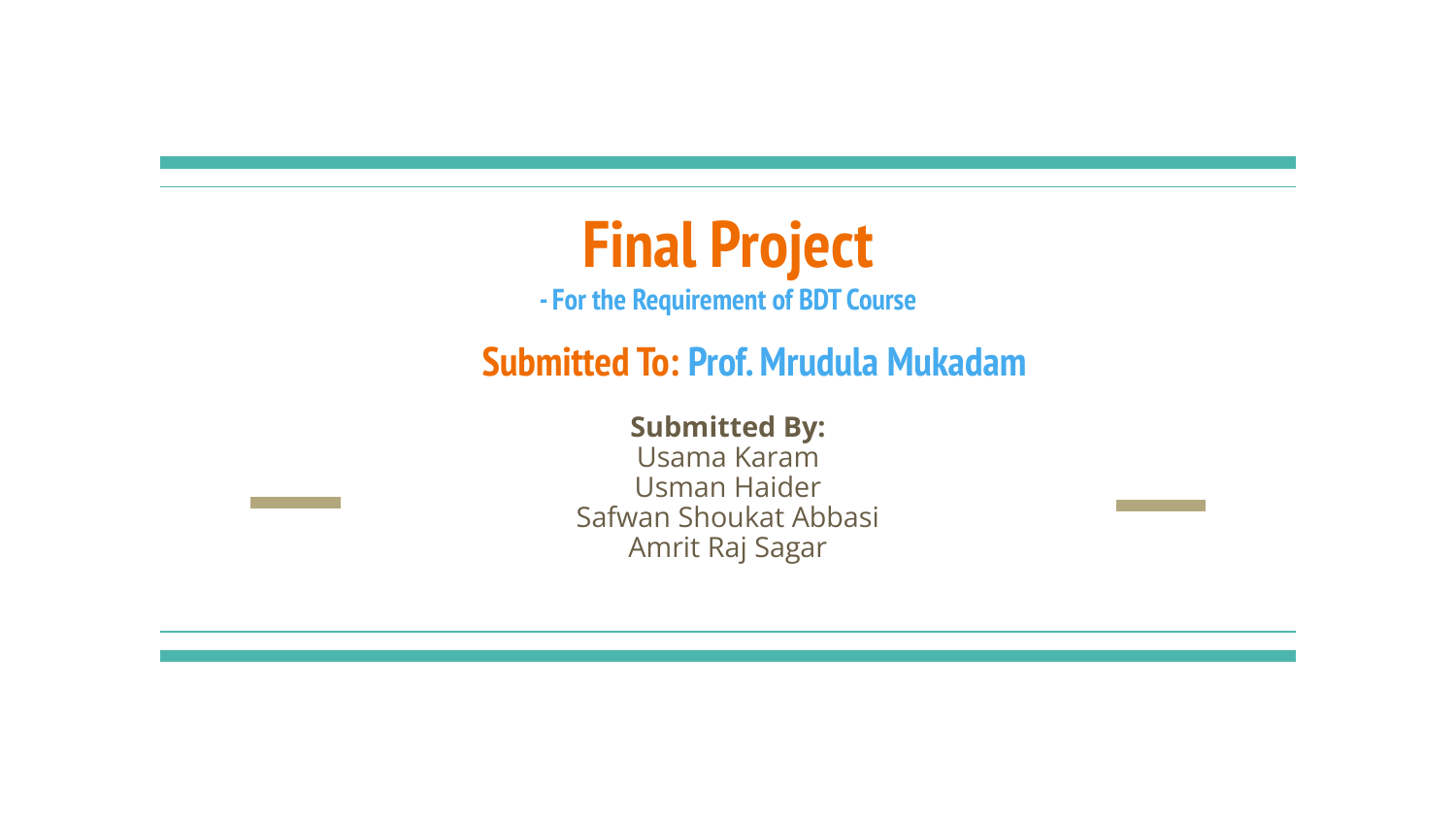

# Final Project
- For the Requirement of BDT Course
Submitted To: Prof. Mrudula Mukadam
Submitted By:
Usama Karam
Usman Haider
Safwan Shoukat Abbasi
Amrit Raj Sagar